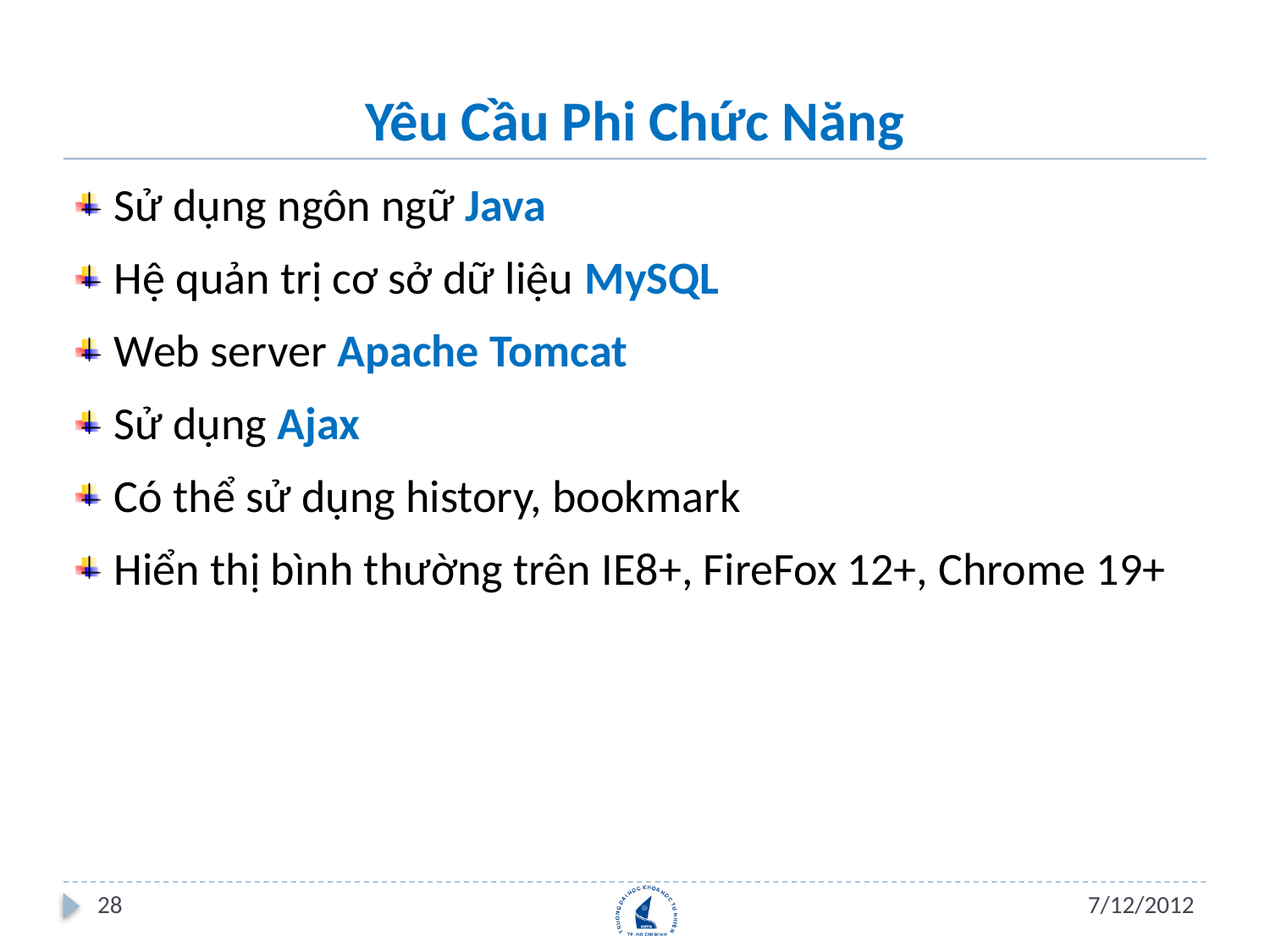

# Yêu Cầu Phi Chức Năng
Sử dụng ngôn ngữ Java
Hệ quản trị cơ sở dữ liệu MySQL
Web server Apache Tomcat
Sử dụng Ajax
Có thể sử dụng history, bookmark
Hiển thị bình thường trên IE8+, FireFox 12+, Chrome 19+
28

7/12/2012